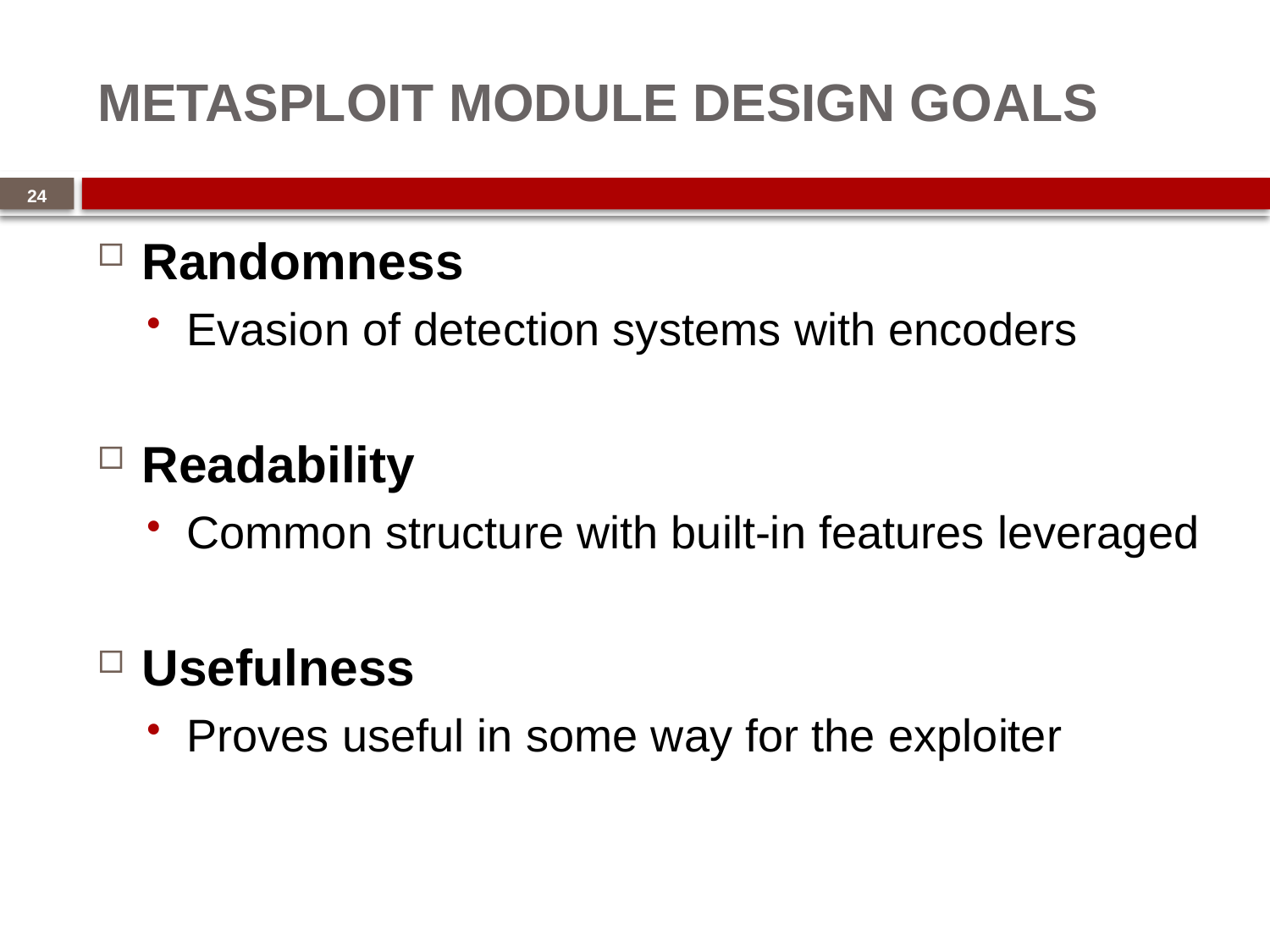

# Metasploit Module Design Goals
24
Randomness
Evasion of detection systems with encoders

Readability
Common structure with built-in features leveraged

Usefulness
Proves useful in some way for the exploiter